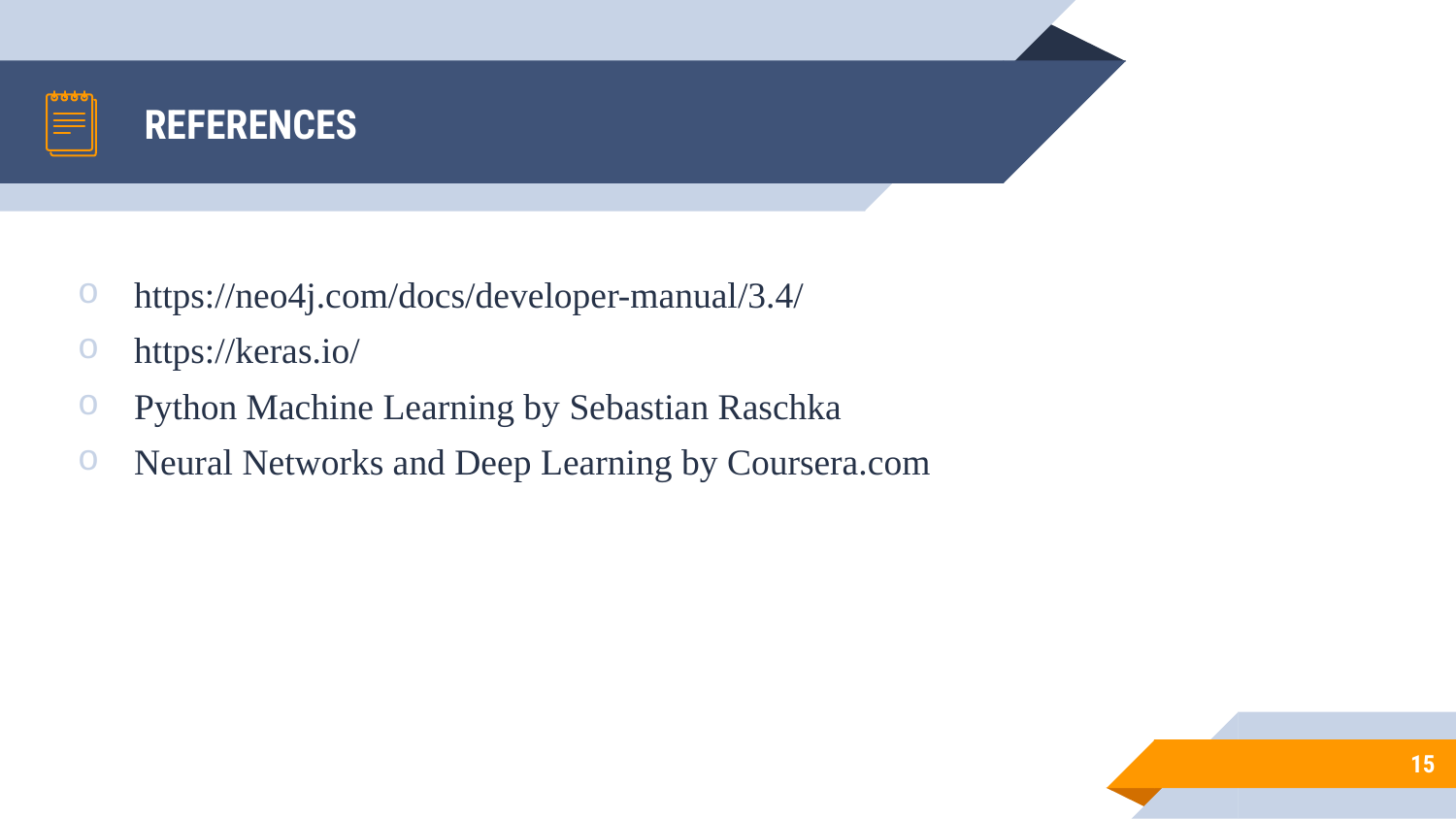

# REFERENCES

https://neo4j.com/docs/developer-manual/3.4/
https://keras.io/
Python Machine Learning by Sebastian Raschka
Neural Networks and Deep Learning by Coursera.com
15